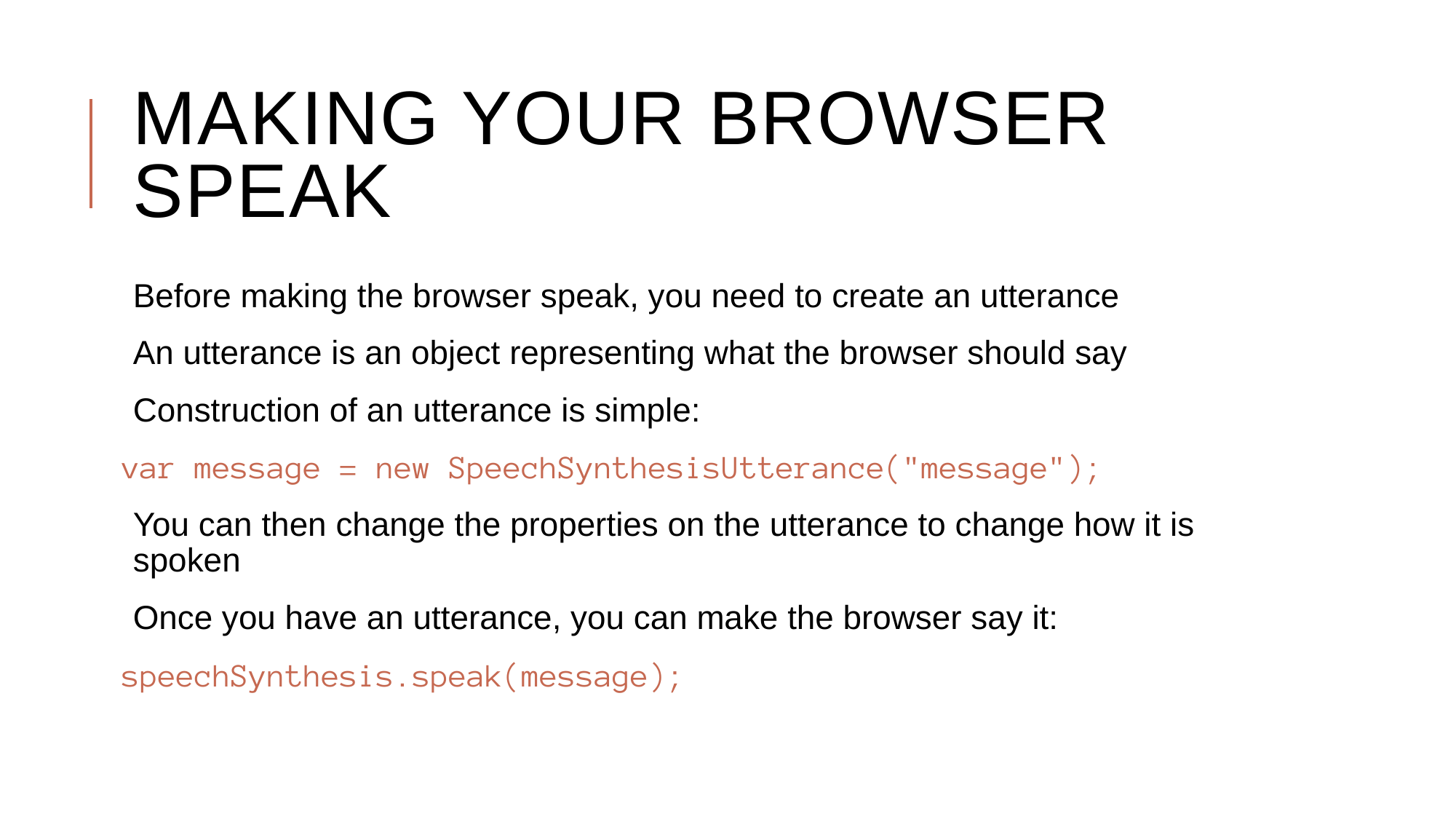

# Making your browser speak
Before making the browser speak, you need to create an utterance
An utterance is an object representing what the browser should say
Construction of an utterance is simple:
var message = new SpeechSynthesisUtterance("message");
You can then change the properties on the utterance to change how it is spoken
Once you have an utterance, you can make the browser say it:
speechSynthesis.speak(message);